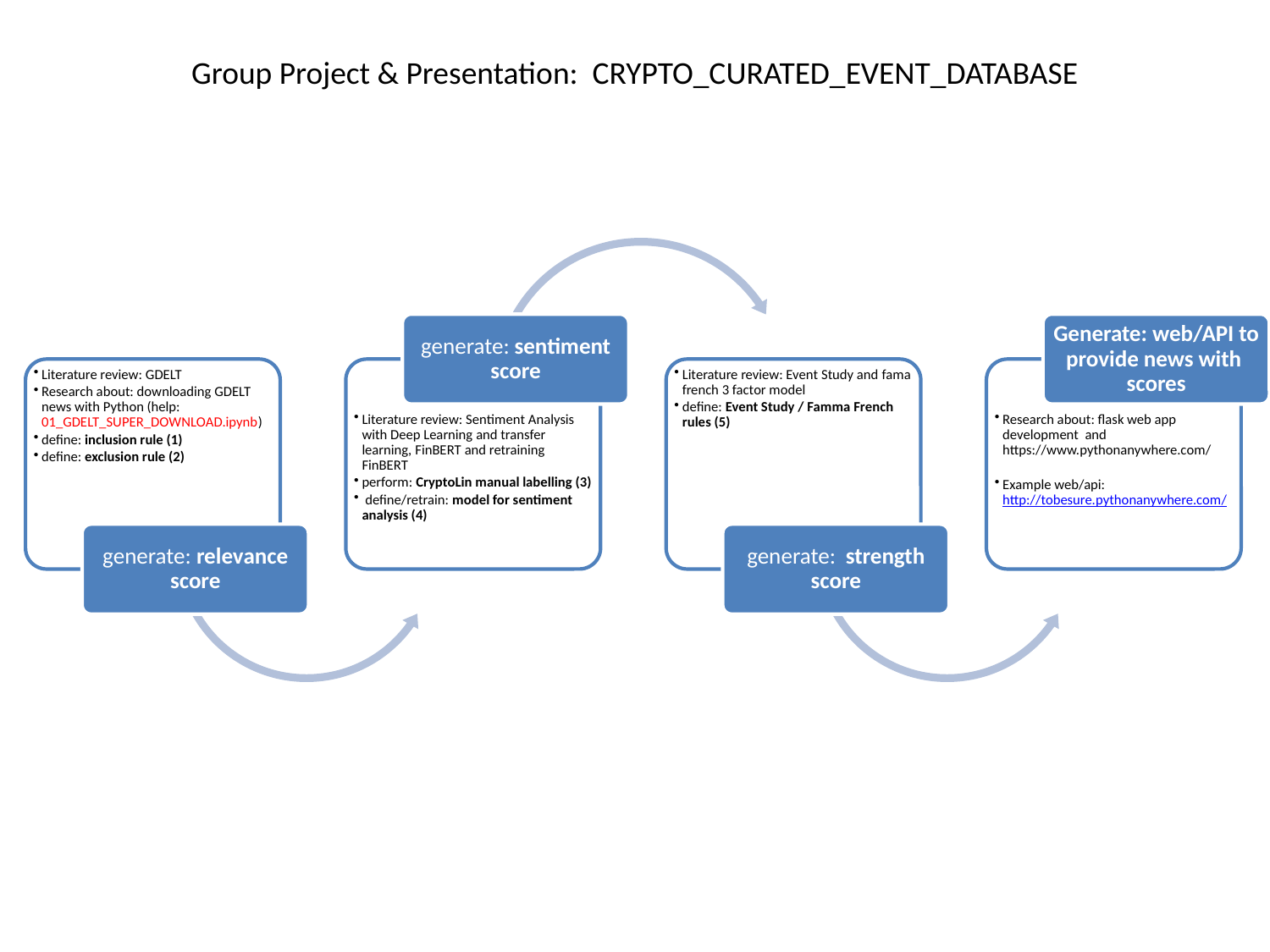

Group Project & Presentation:  CRYPTO_CURATED_EVENT_DATABASE
Literature review: GDELT
Research about: downloading GDELT news with Python (help: 01_GDELT_SUPER_DOWNLOAD.ipynb)
define: inclusion rule (1)
define: exclusion rule (2)
generate: relevance score
Literature review: Sentiment Analysis with Deep Learning and transfer learning, FinBERT and retraining FinBERT
perform: CryptoLin manual labelling (3)
 define/retrain: model for sentiment  analysis (4)
generate: sentiment score
Literature review: Event Study and fama french 3 factor model
define: Event Study / Famma French rules (5)
generate:  strength score
Research about: flask web app development  and https://www.pythonanywhere.com/

Example web/api: http://tobesure.pythonanywhere.com/
Generate: web/API to provide news with  scores